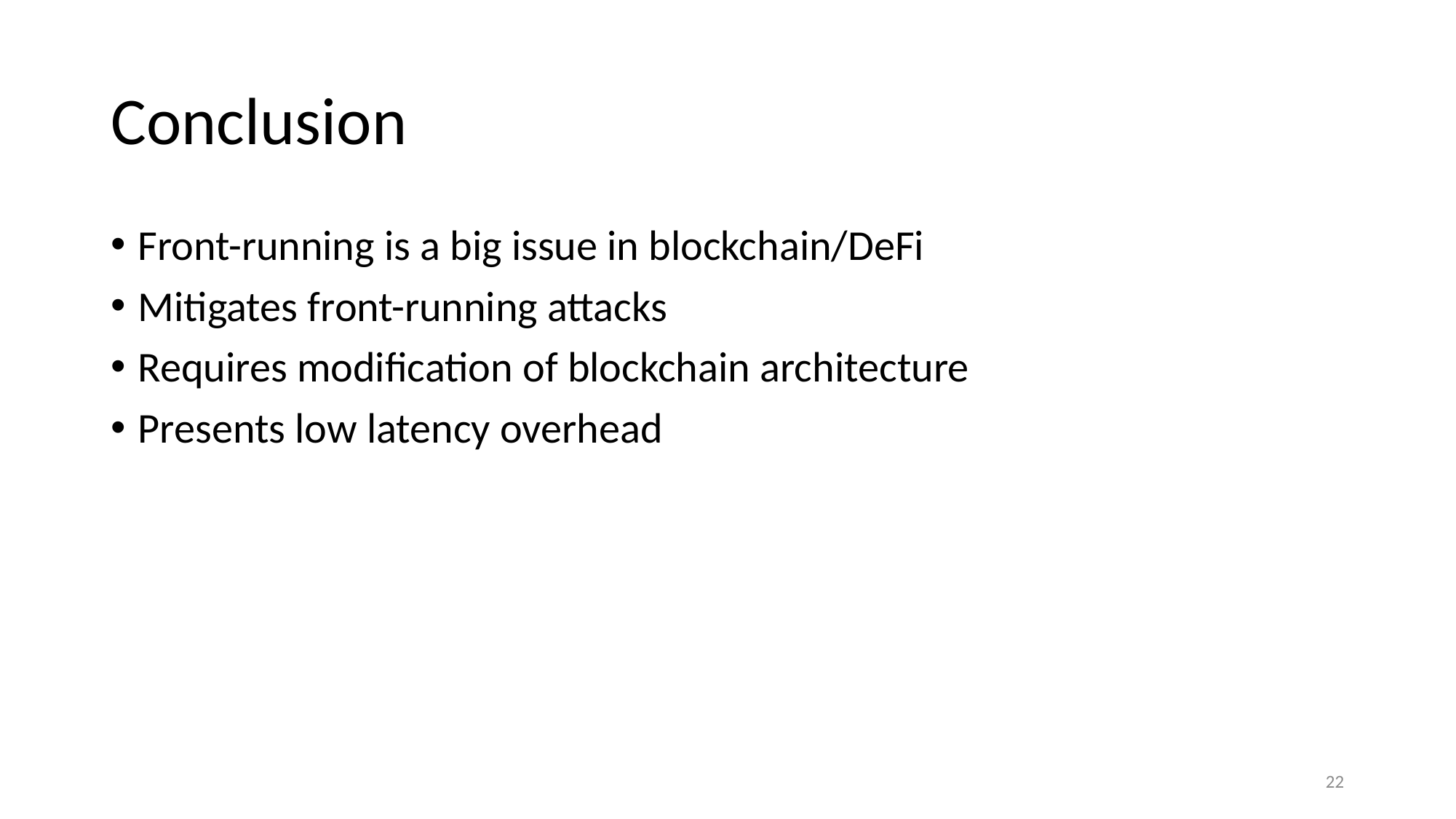

# Conclusion
Front-running is a big issue in blockchain/DeFi
Mitigates front-running attacks
Requires modification of blockchain architecture
Presents low latency overhead
22